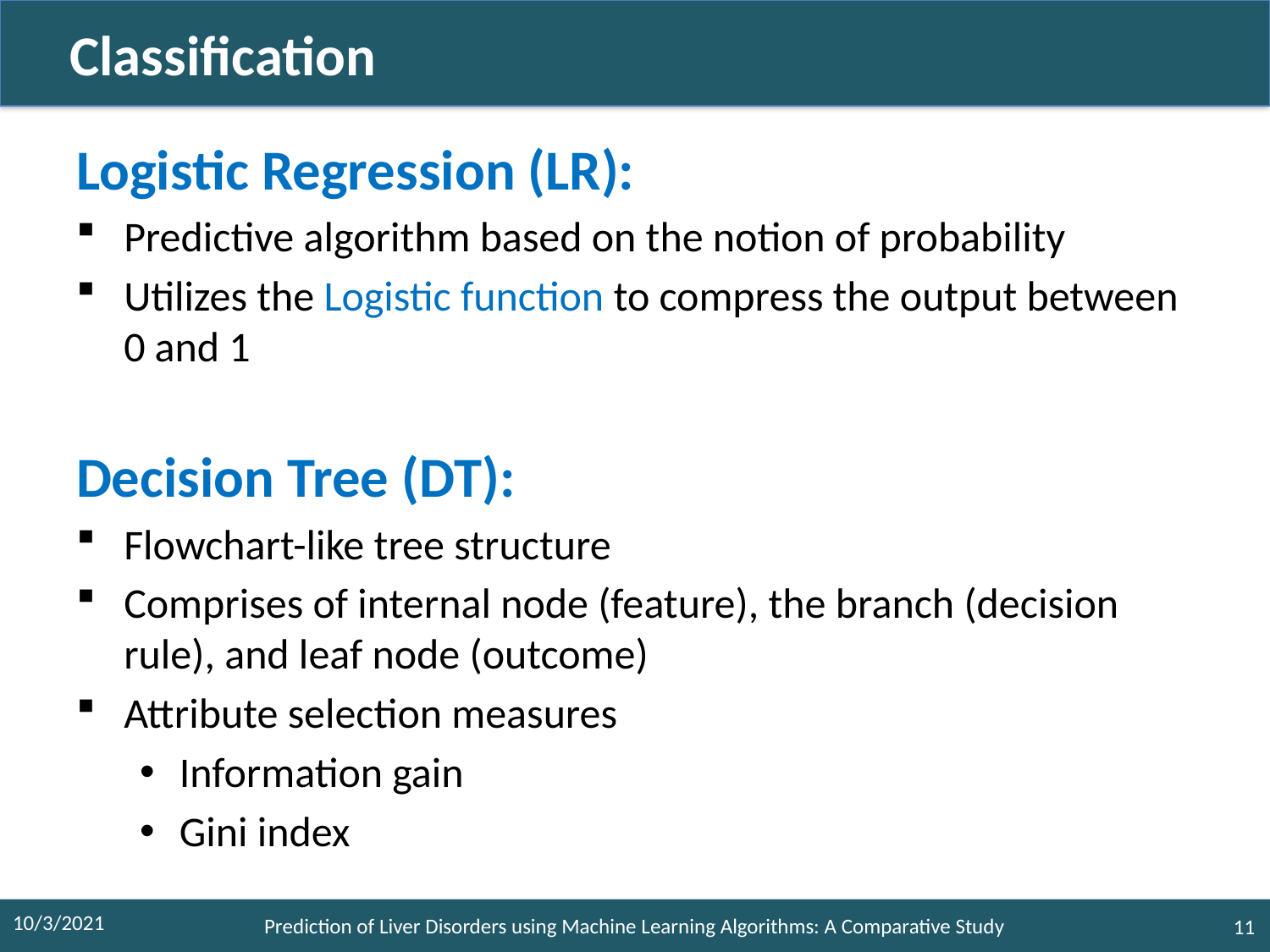

#
      Classification
Logistic Regression (LR):
Predictive algorithm based on the notion of probability
Utilizes the Logistic function to compress the output between  0 and 1

Decision Tree (DT):
Flowchart-like tree structure
Comprises of internal node (feature), the branch (decision rule), and leaf node (outcome)
Attribute selection measures
Information gain
Gini index

10/3/2021
Prediction of Liver Disorders using Machine Learning Algorithms: A Comparative Study
11